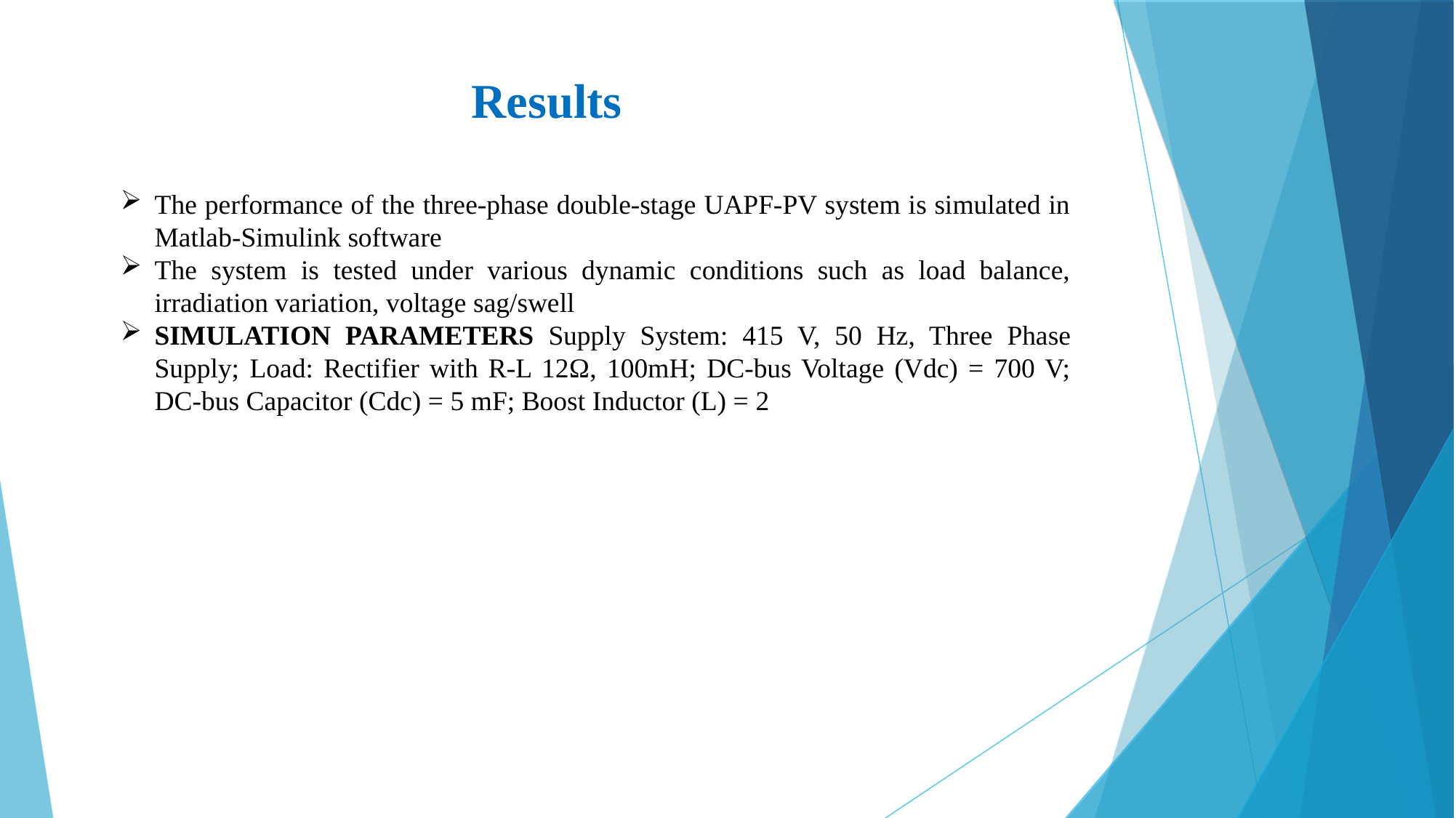

# Results
The performance of the three-phase double-stage UAPF-PV system is simulated in Matlab-Simulink software
The system is tested under various dynamic conditions such as load balance, irradiation variation, voltage sag/swell
SIMULATION PARAMETERS Supply System: 415 V, 50 Hz, Three Phase Supply; Load: Rectifier with R-L 12Ω, 100mH; DC-bus Voltage (Vdc) = 700 V; DC-bus Capacitor (Cdc) = 5 mF; Boost Inductor (L) = 2